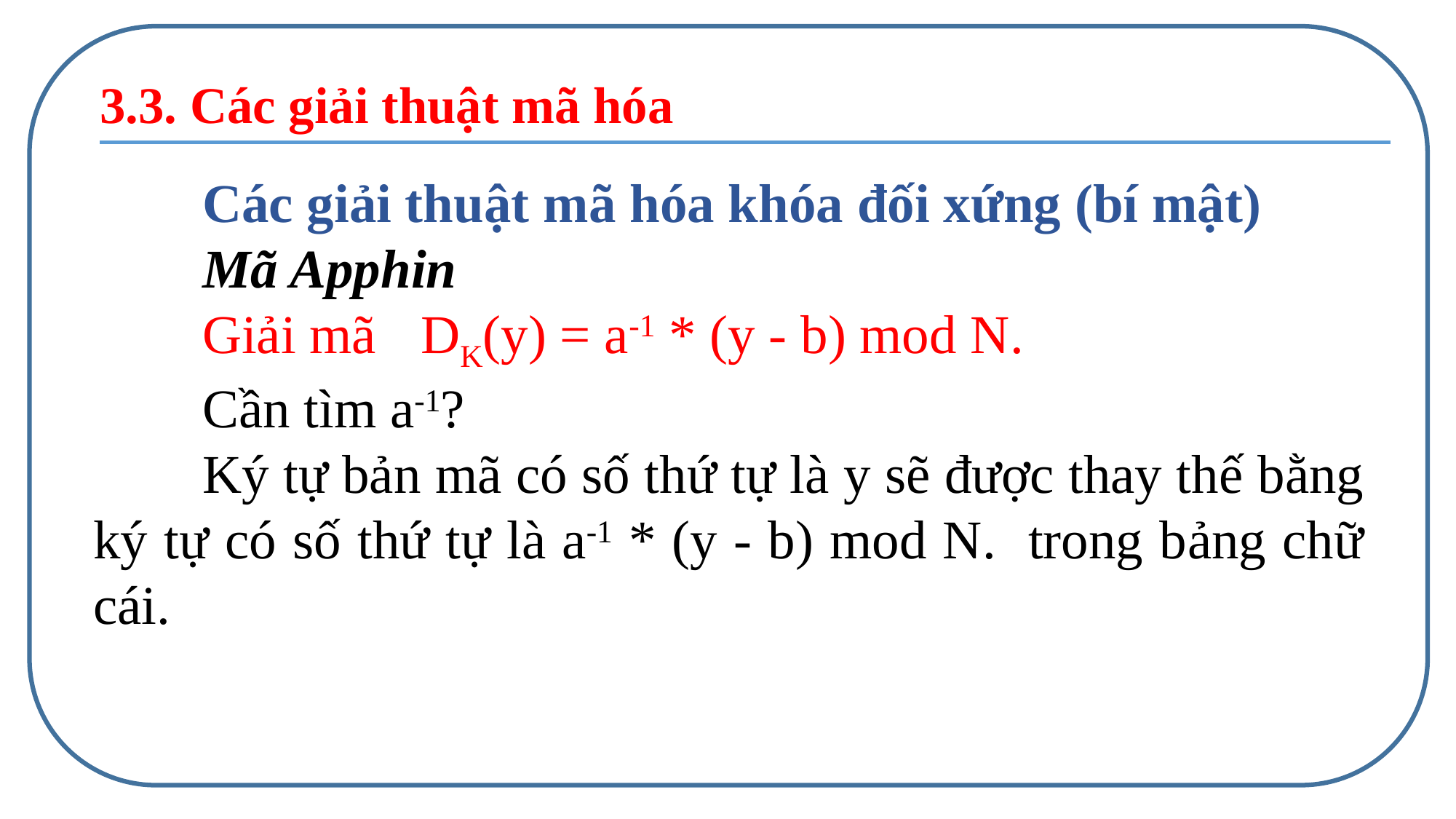

3.3. Các giải thuật mã hóa
	Các giải thuật mã hóa khóa đối xứng (bí mật)
	Mã Apphin
	Giải mã 	DK(y) = a-1 * (y - b) mod N.
	Cần tìm a-1?
	Ký tự bản mã có số thứ tự là y sẽ được thay thế bằng ký tự có số thứ tự là a-1 * (y - b) mod N.  trong bảng chữ cái.